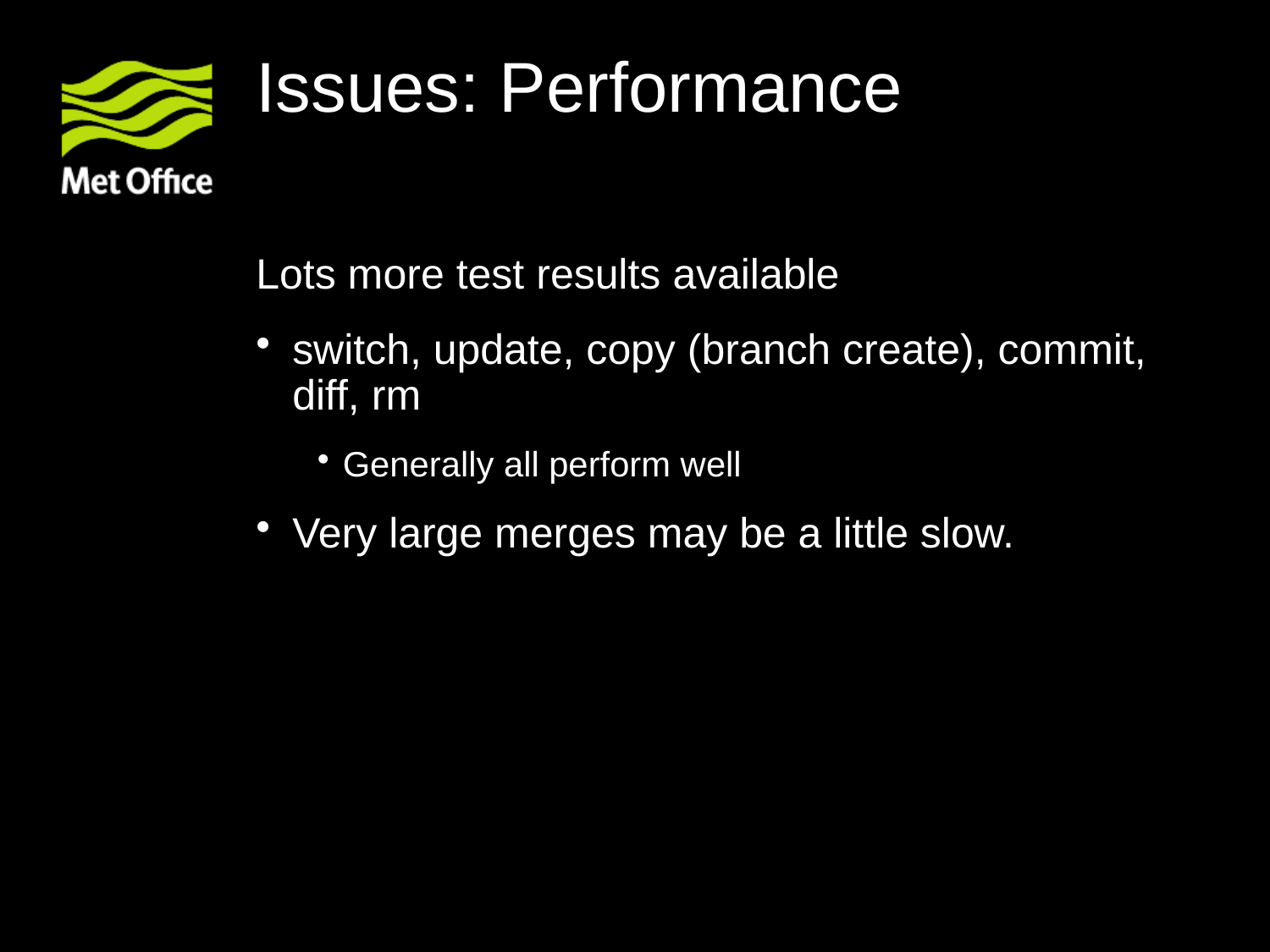

# Issues: Performance
Lots more test results available
switch, update, copy (branch create), commit, diff, rm
Generally all perform well
Very large merges may be a little slow.